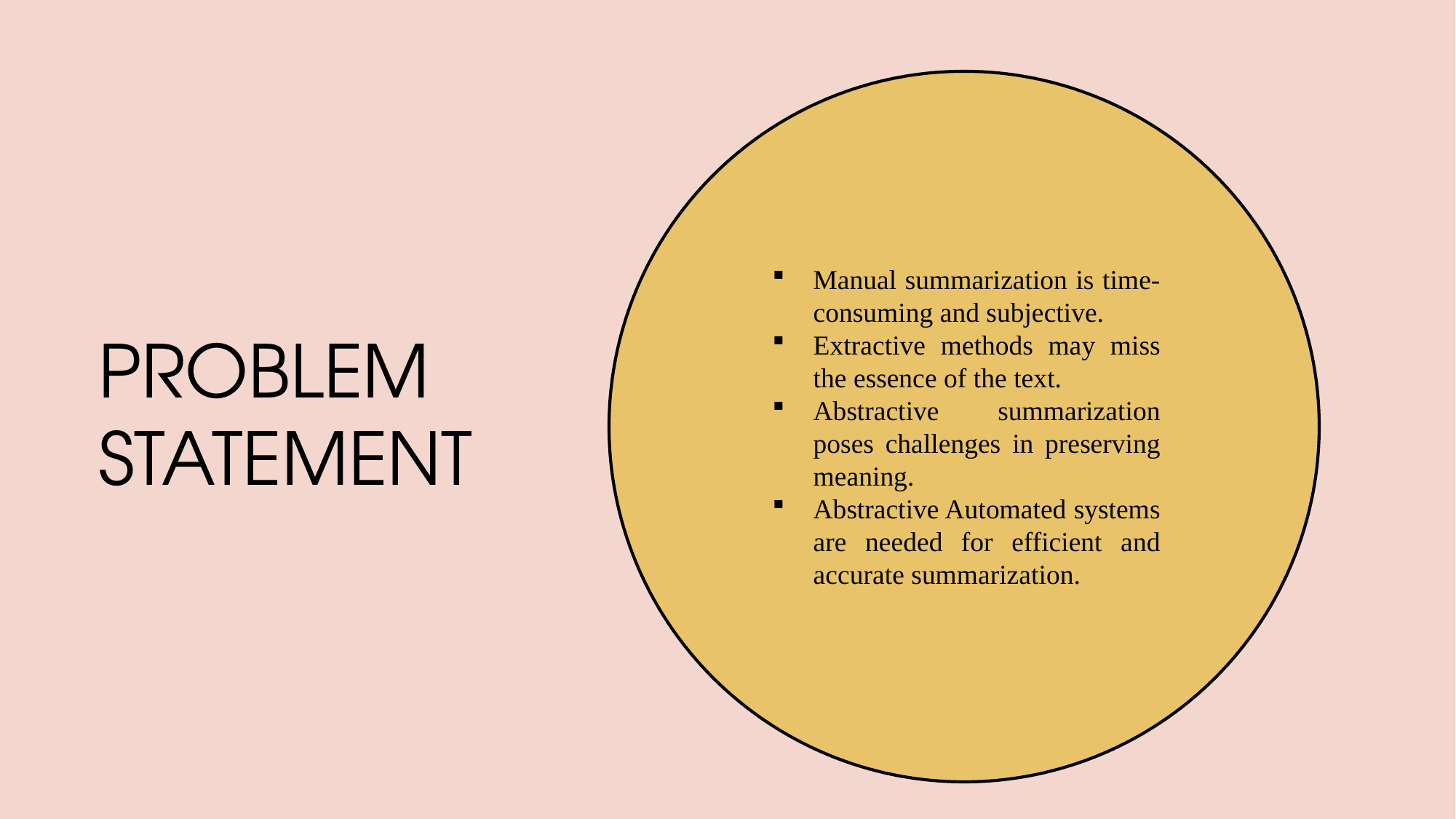

Manual summarization is time-consuming and subjective.
Extractive methods may miss the essence of the text.
Abstractive summarization poses challenges in preserving meaning.
Abstractive Automated systems are needed for efficient and accurate summarization.

# PROBLEM STATEMENT